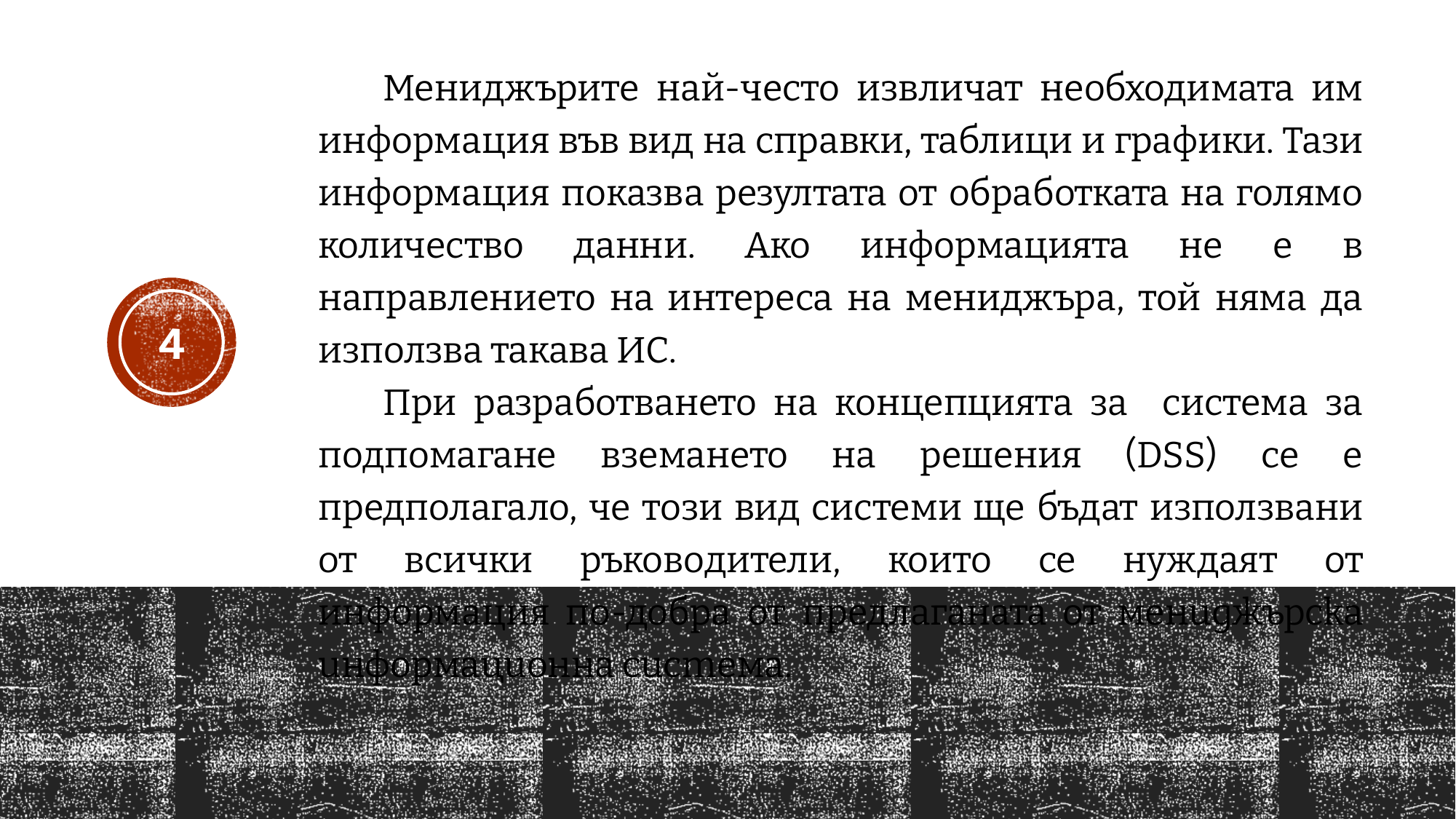

Мениджърите най-често извличат необходимата им информация във вид на справки, таблици и графики. Тази информация показва резултата от обработката на голямо количество данни. Ако информацията не е в направлението на интереса на мениджъра, той няма да използва такава ИС.
При разработването на концепцията за  система за подпомагане вземането на решения (DSS) се е предполагало, че този вид системи ще бъдат използвани от всички ръководители, които се нуждаят от информация по-добра от предлаганата от мениджърска информационна система.
4